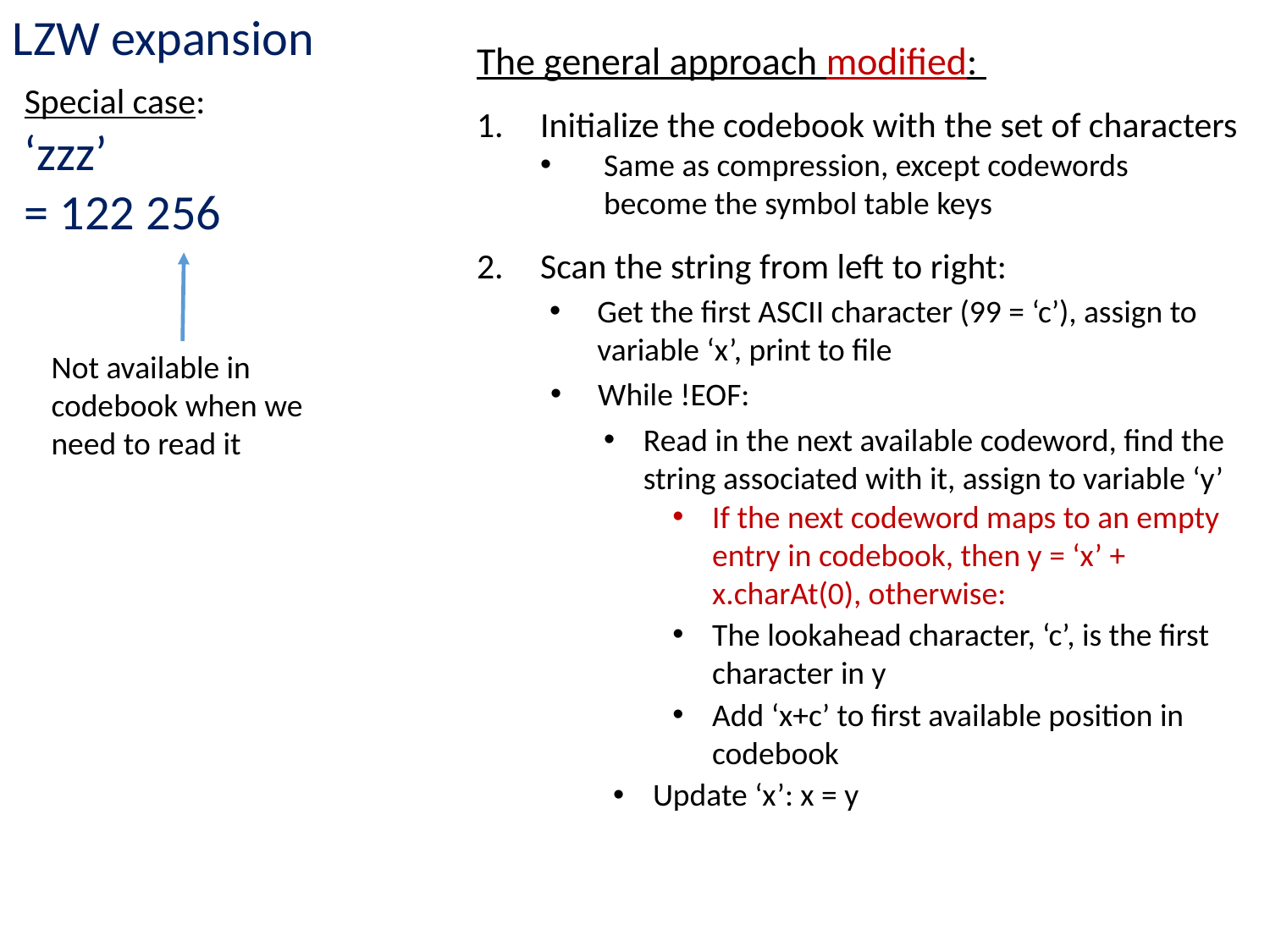

LZW expansion
The general approach modified:
Special case:
‘zzz’
= 122 256

Initialize the codebook with the set of characters
Same as compression, except codewords become the symbol table keys
Scan the string from left to right:
Get the first ASCII character (99 = ‘c’), assign to variable ‘x’, print to file

Not available in codebook when we need to read it
While !EOF:

Read in the next available codeword, find the string associated with it, assign to variable ‘y’
If the next codeword maps to an empty entry in codebook, then y = ‘x’ + x.charAt(0), otherwise:
The lookahead character, ‘c’, is the first character in y
Add ‘x+c’ to first available position in codebook
Update ‘x’: x = y